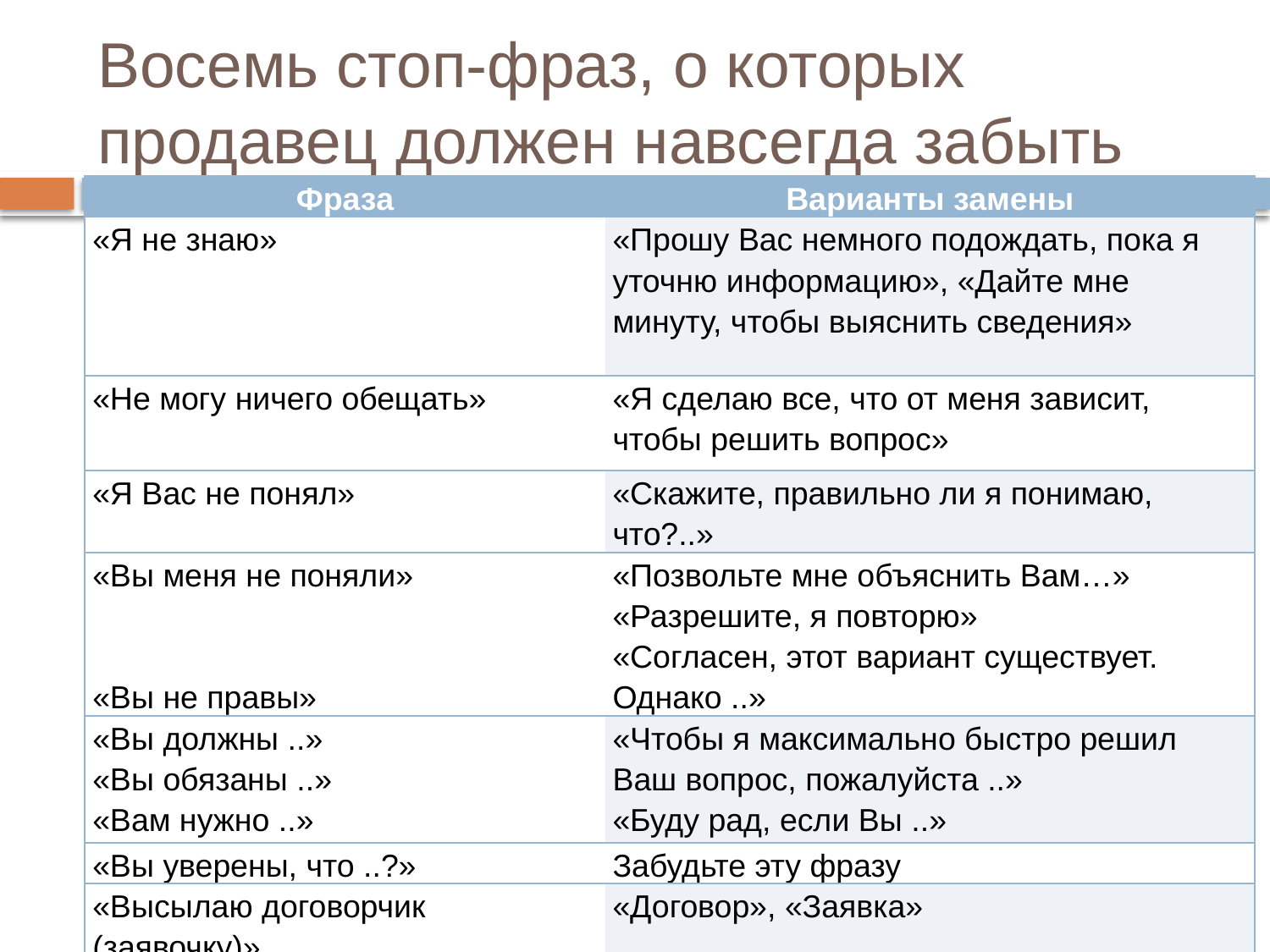

# Восемь стоп-фраз, о которых продавец должен навсегда забыть
| Фраза | Варианты замены |
| --- | --- |
| «Я не знаю» | «Прошу Вас немного подождать, пока я уточню информацию», «Дайте мне минуту, чтобы выяснить сведения» |
| «Не могу ничего обещать» | «Я сделаю все, что от меня зависит, чтобы решить вопрос» |
| «Я Вас не понял» | «Скажите, правильно ли я понимаю, что?..» |
| «Вы меня не поняли»     «Вы не правы» | «Позвольте мне объяснить Вам…» «Разрешите, я повторю» «Согласен, этот вариант существует. Однако ..» |
| «Вы должны ..» «Вы обязаны ..» «Вам нужно ..» | «Чтобы я максимально быстро решил Ваш вопрос, пожалуйста ..» «Буду рад, если Вы ..» |
| «Вы уверены, что ..?» | Забудьте эту фразу |
| «Высылаю договорчик (заявочку)» | «Договор», «Заявка» |